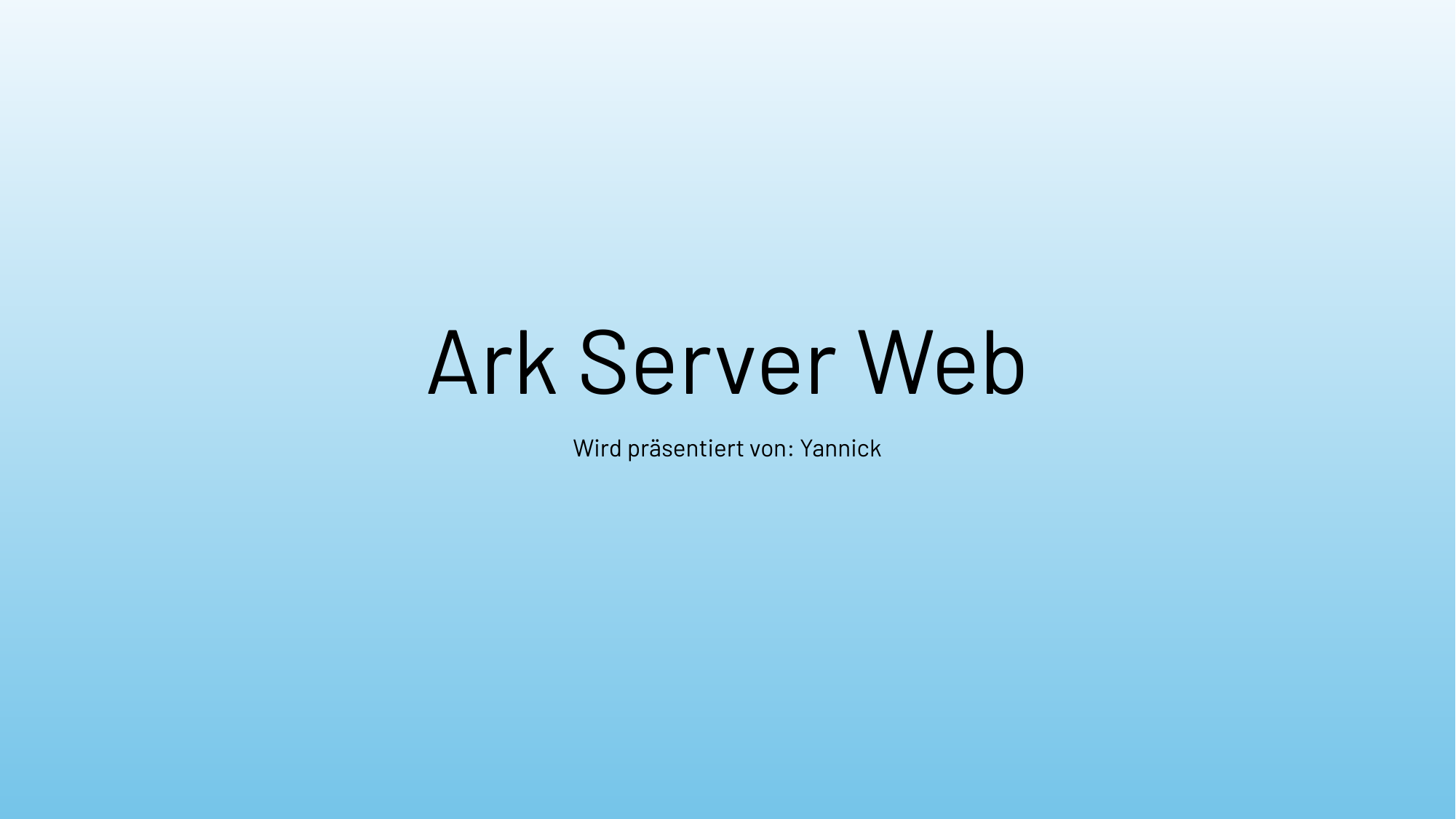

# Ark Server Web
Wird präsentiert von: Yannick